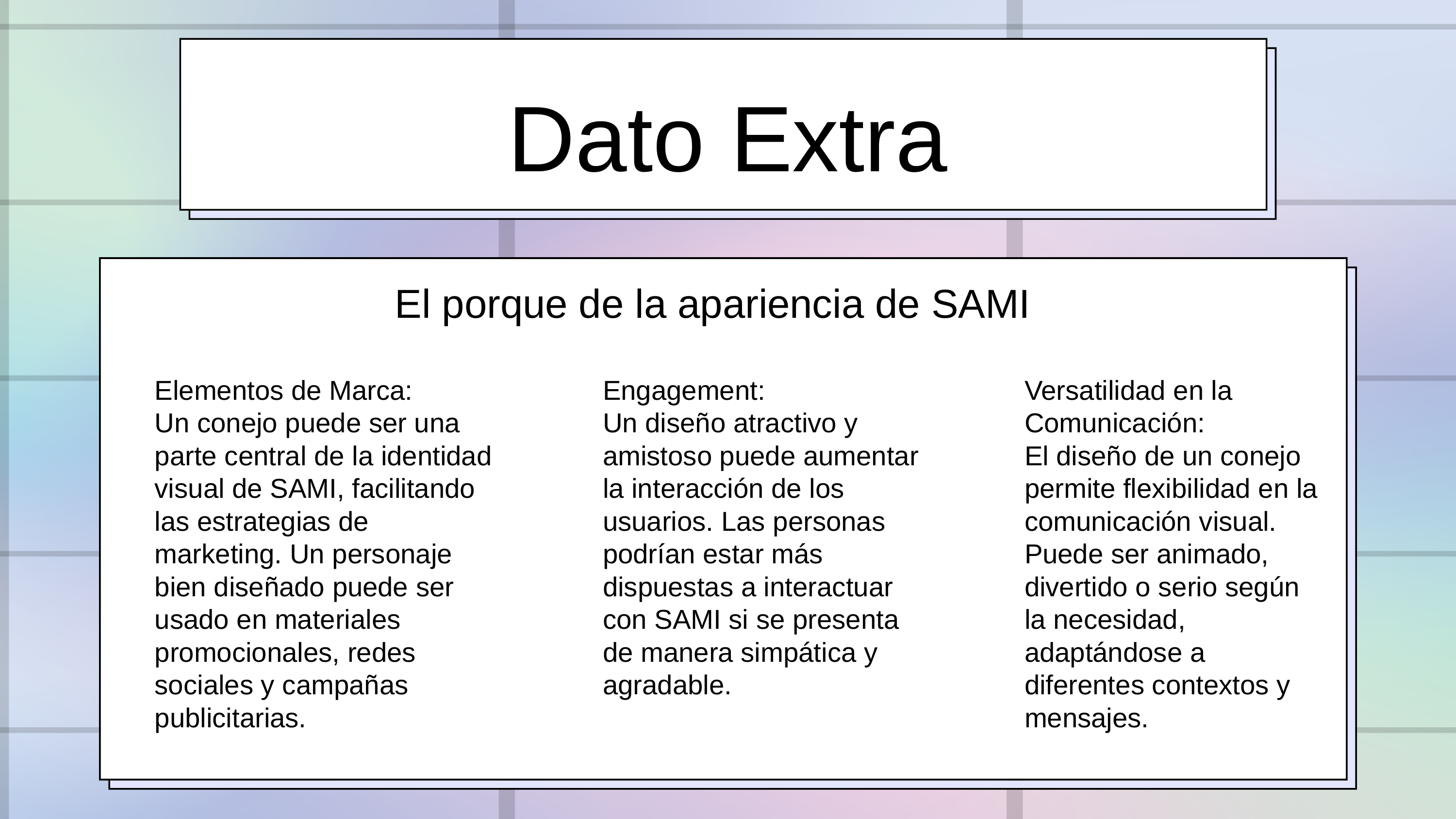

Dato Extra

El porque de la apariencia de SAMI
Elementos de Marca:
Un conejo puede ser una parte central de la identidad visual de SAMI, facilitando  las estrategias de marketing. Un personaje bien diseñado puede ser usado en materiales promocionales, redes sociales y campañas publicitarias.

Engagement:
Un diseño atractivo y amistoso puede aumentar la interacción de los usuarios. Las personas podrían estar más dispuestas a interactuar con SAMI si se presenta de manera simpática y agradable.

Versatilidad en la Comunicación:
El diseño de un conejo permite flexibilidad en la comunicación visual. Puede ser animado, divertido o serio según la necesidad, adaptándose a diferentes contextos y mensajes.